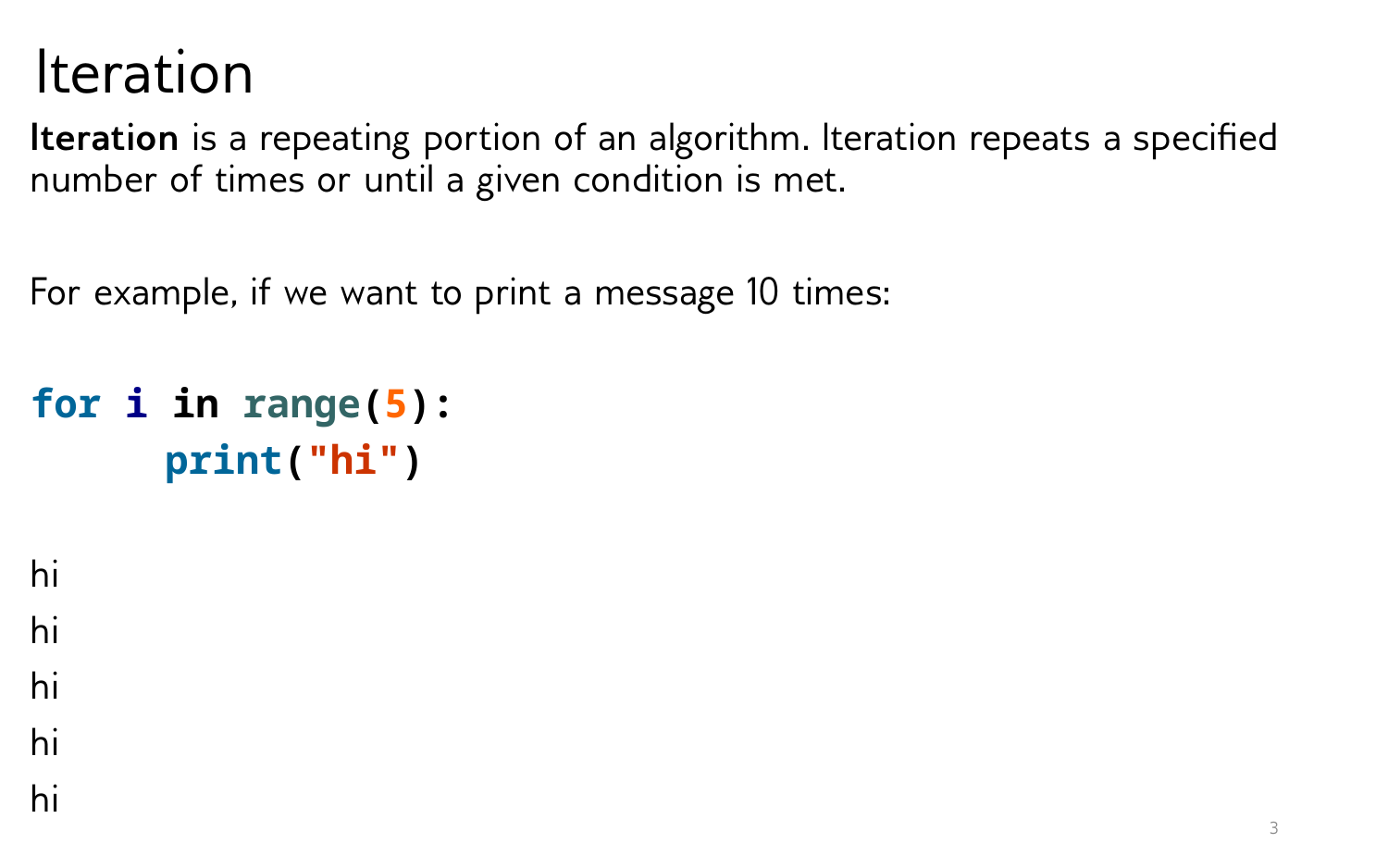

# Iteration
Iteration is a repeating portion of an algorithm. Iteration repeats a specified number of times or until a given condition is met.

For example, if we want to print a message 10 times:

for i in range(5):
	print("hi")

hi
hi
hi
hi
hi

3